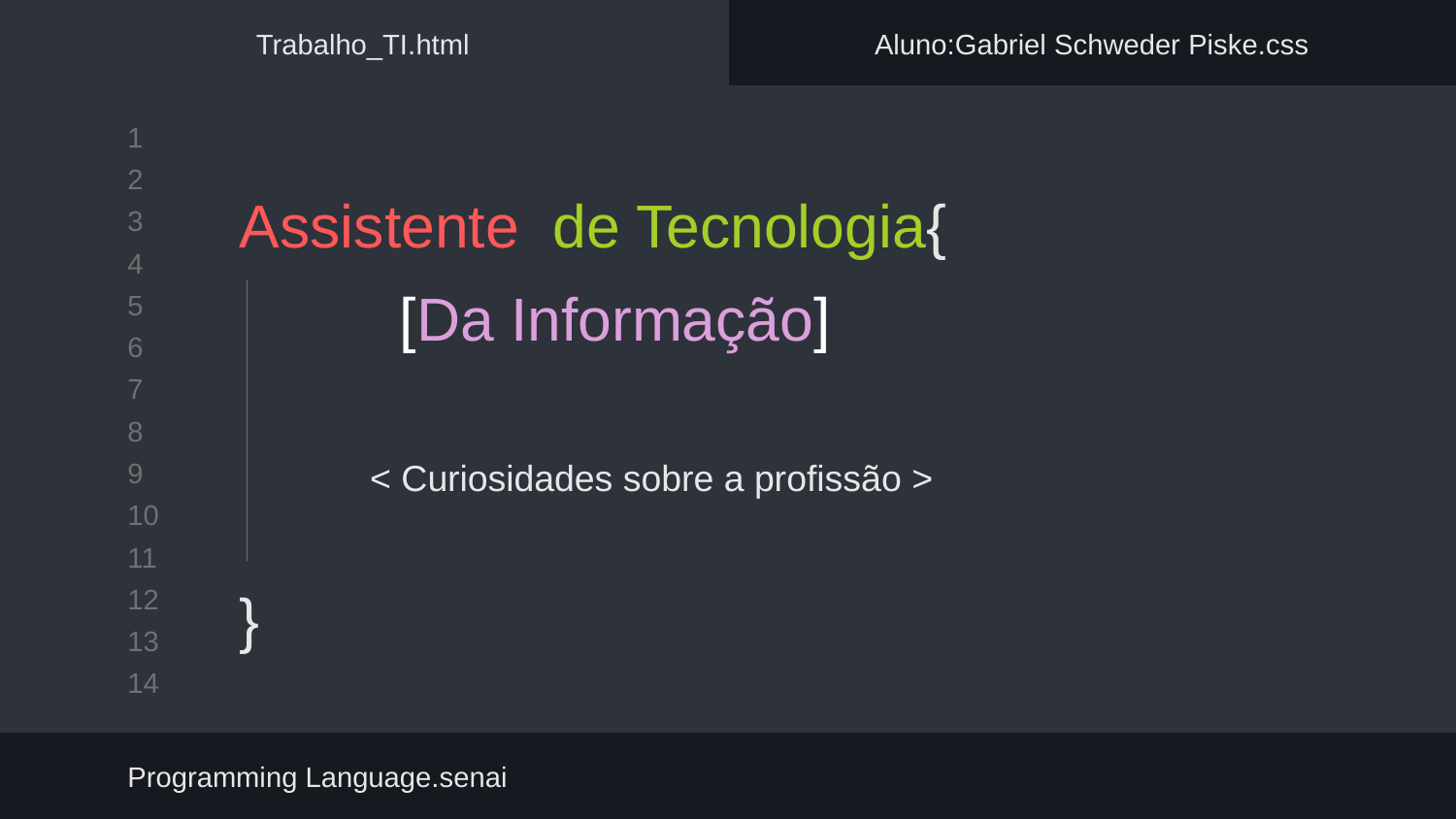

Trabalho_TI.html
Aluno:Gabriel Schweder Piske.css
# Assistente  de Tecnologia{
}
      [Da Informação]
< Curiosidades sobre a profissão >
Programming Language.senai